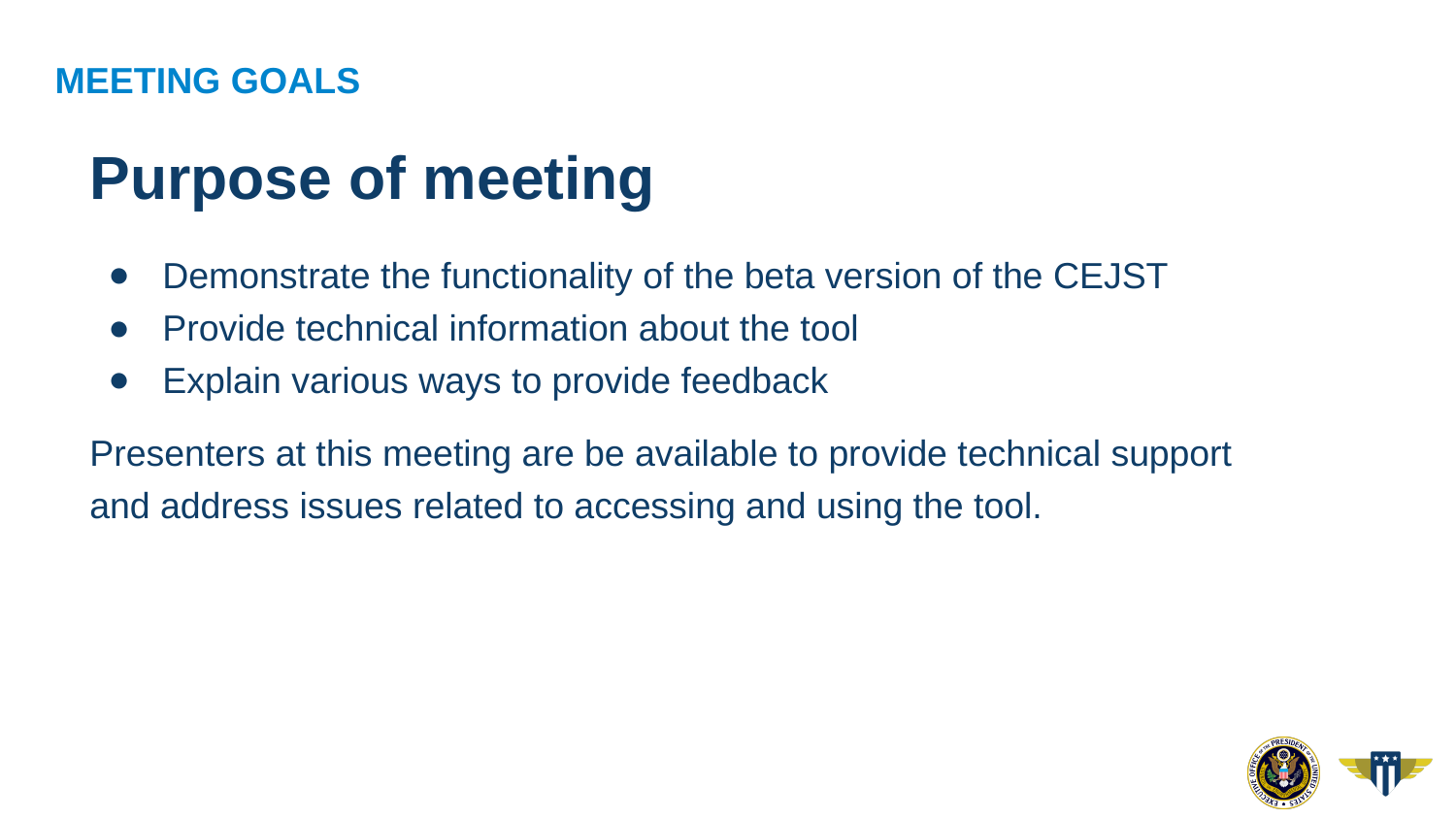

# MEETING GOALS
Purpose of meeting
Demonstrate the functionality of the beta version of the CEJST
Provide technical information about the tool
Explain various ways to provide feedback
Presenters at this meeting are be available to provide technical support and address issues related to accessing and using the tool.